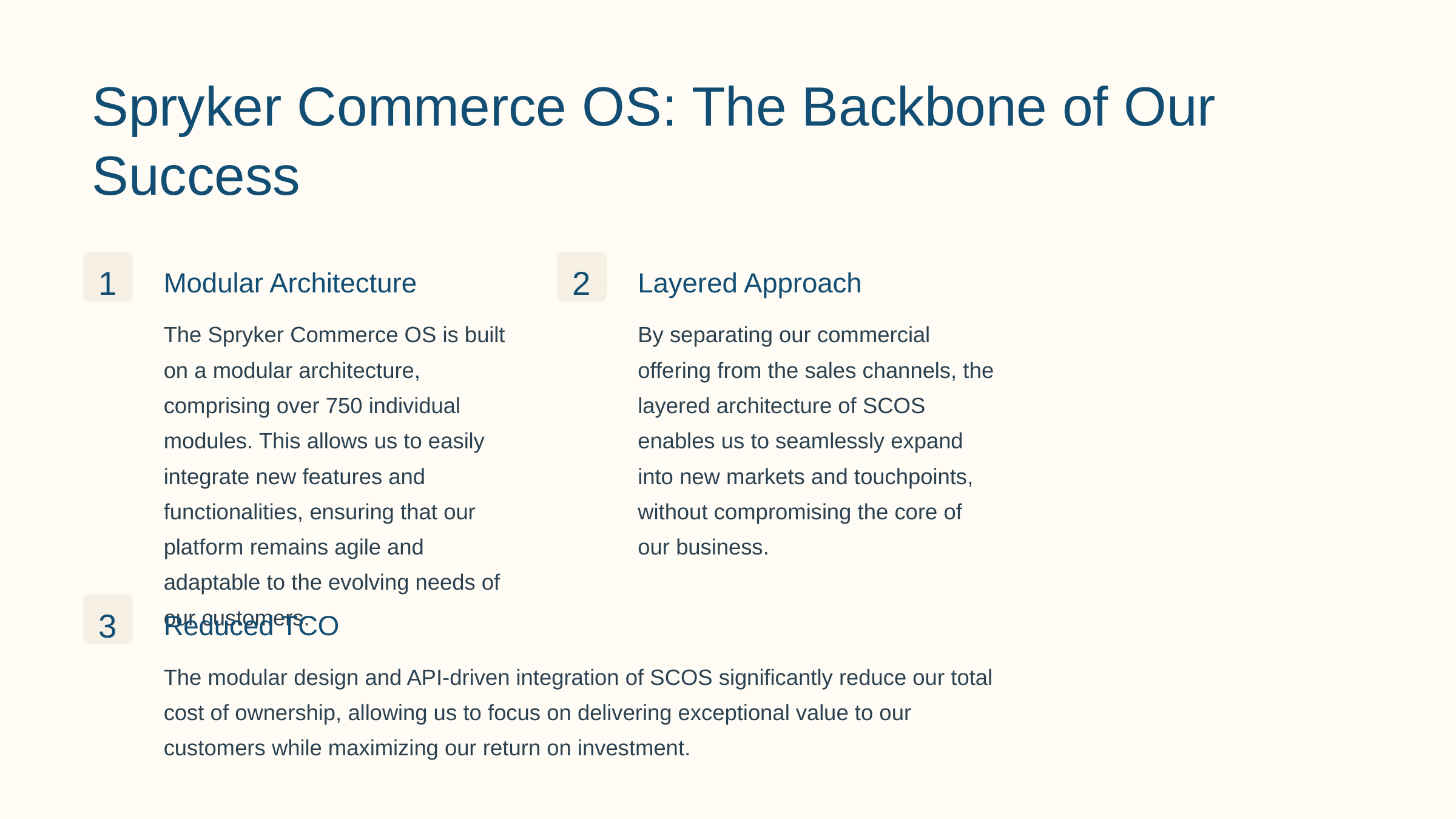

Spryker Commerce OS: The Backbone of Our Success

1
2
Modular Architecture
Layered Approach
The Spryker Commerce OS is built on a modular architecture, comprising over 750 individual modules. This allows us to easily integrate new features and functionalities, ensuring that our platform remains agile and adaptable to the evolving needs of our customers.
By separating our commercial offering from the sales channels, the layered architecture of SCOS enables us to seamlessly expand into new markets and touchpoints, without compromising the core of our business.

3
Reduced TCO
The modular design and API-driven integration of SCOS significantly reduce our total cost of ownership, allowing us to focus on delivering exceptional value to our customers while maximizing our return on investment.